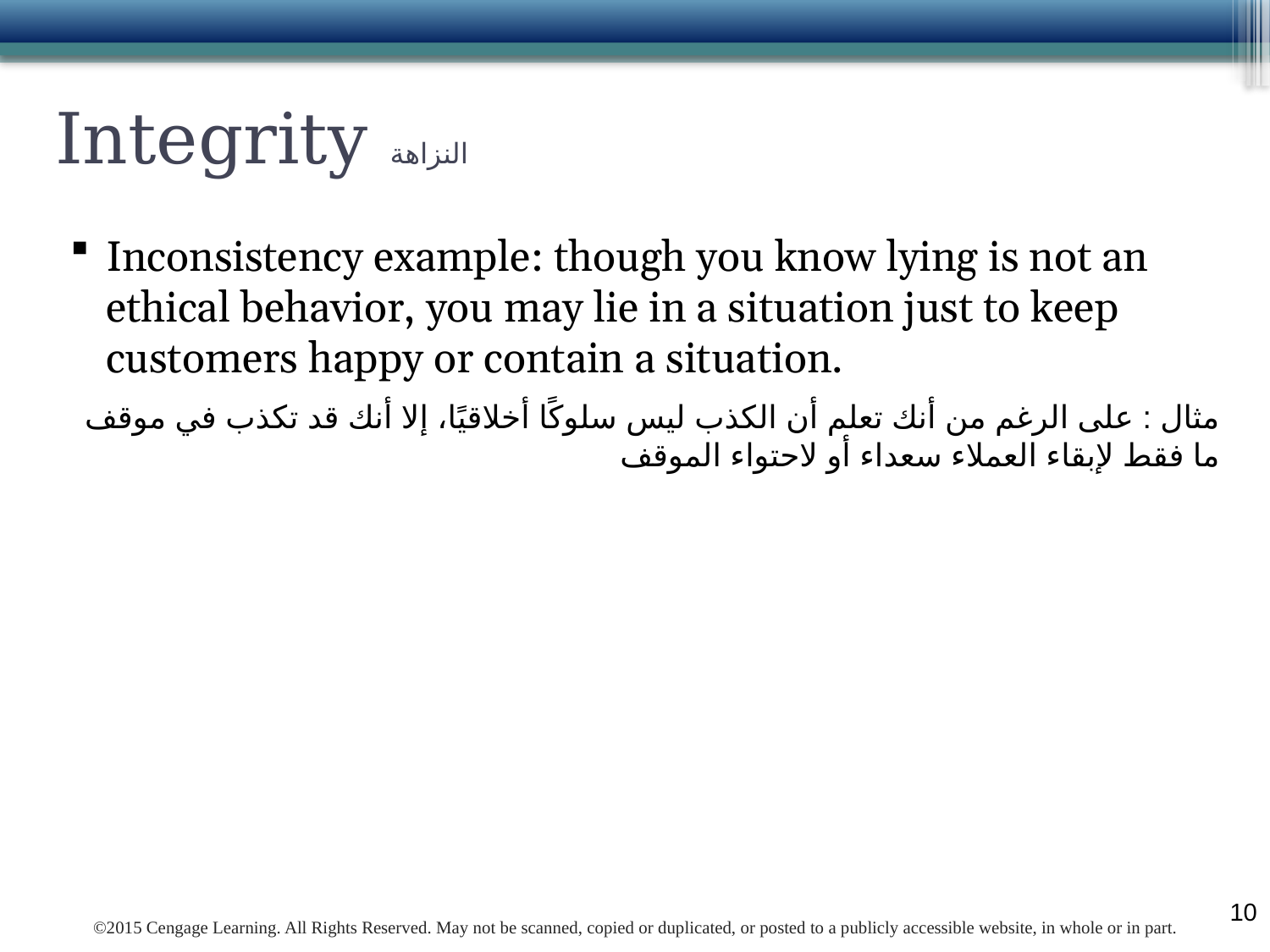

# Integrity النزاهة
Inconsistency example: though you know lying is not an ethical behavior, you may lie in a situation just to keep customers happy or contain a situation.
مثال : على الرغم من أنك تعلم أن الكذب ليس سلوكًا أخلاقيًا، إلا أنك قد تكذب في موقف ما فقط لإبقاء العملاء سعداء أو لاحتواء الموقف
10